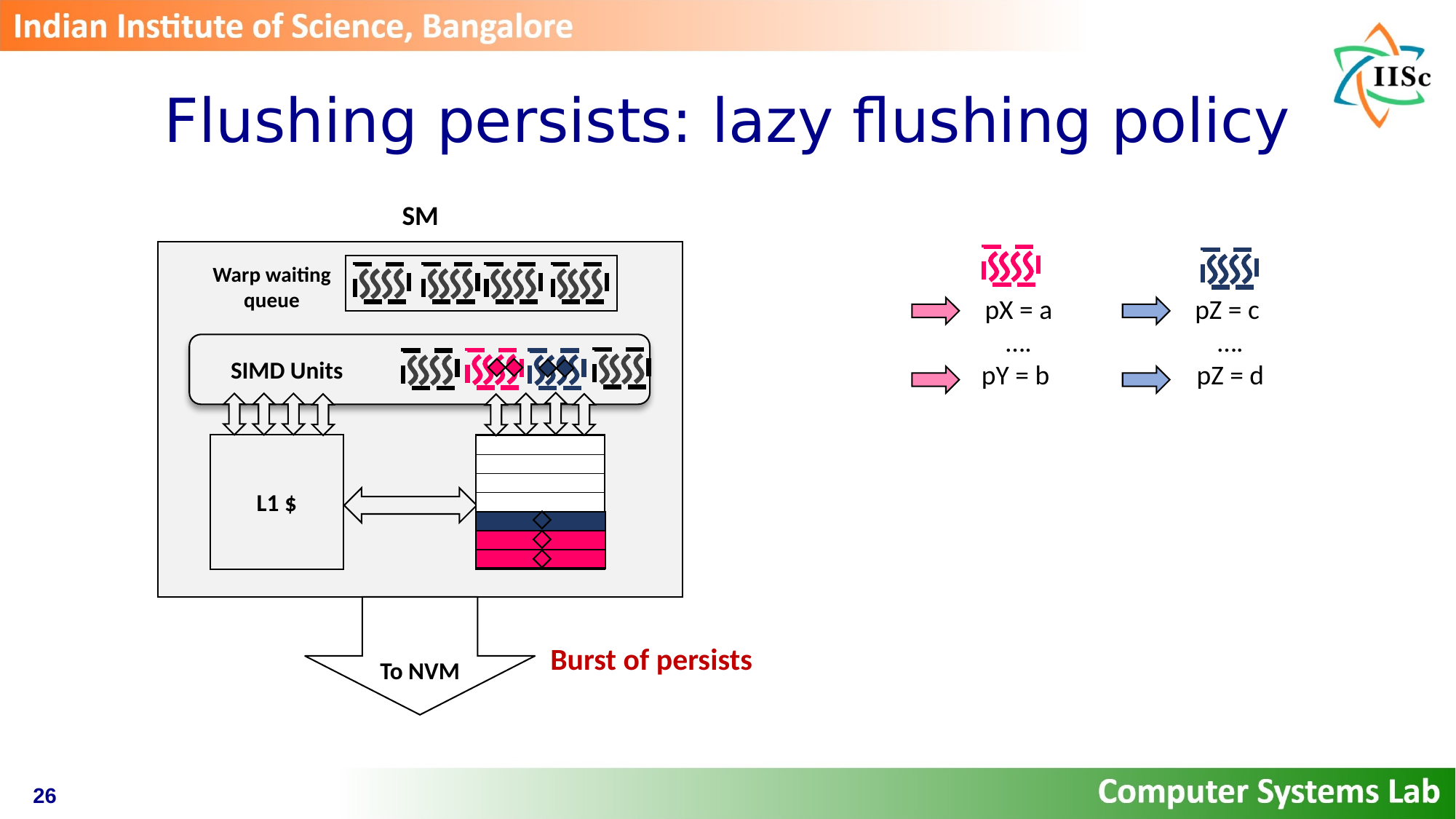

# Flushing persists: lazy flushing policy
SM

Warp waiting queue

pX = a
….
pY = b
pZ = c
….
pZ = d

     SIMD Units

L1 $

To NVM
Burst of persists
26